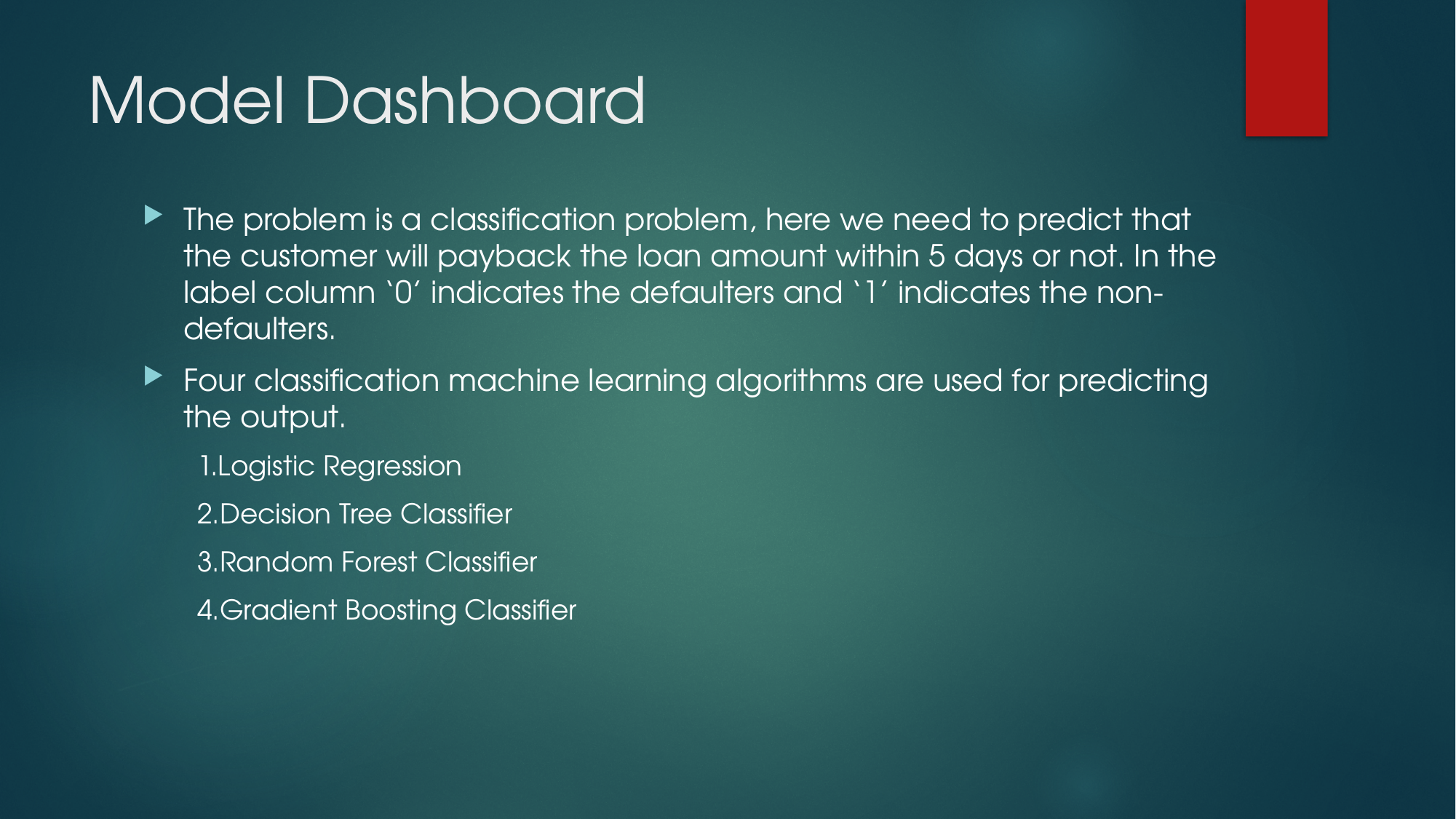

# Model Dashboard
The problem is a classification problem, here we need to predict that the customer will payback the loan amount within 5 days or not. In the label column ‘0’ indicates the defaulters and ‘1’ indicates the non-defaulters.
Four classification machine learning algorithms are used for predicting the output.
1.Logistic Regression
2.Decision Tree Classifier
3.Random Forest Classifier
4.Gradient Boosting Classifier